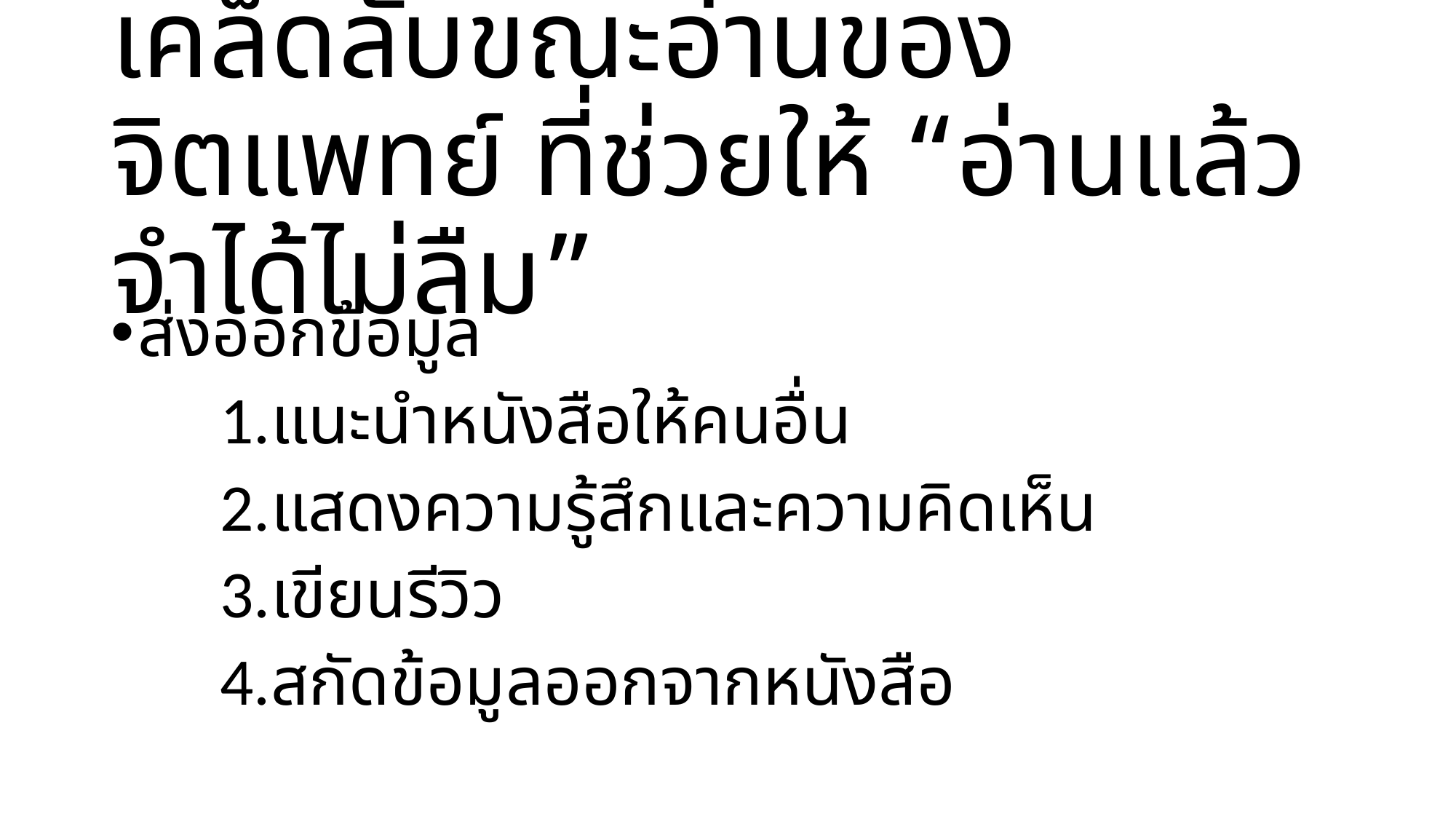

# เคล็ดลับขณะอ่านของจิตแพทย์ ที่ช่วยให้ “อ่านแล้วจำได้ไม่ลืม”
ส่งออกข้อมูล
	1.แนะนำหนังสือให้คนอื่น
	2.แสดงความรู้สึกและความคิดเห็น
	3.เขียนรีวิว
	4.สกัดข้อมูลออกจากหนังสือ